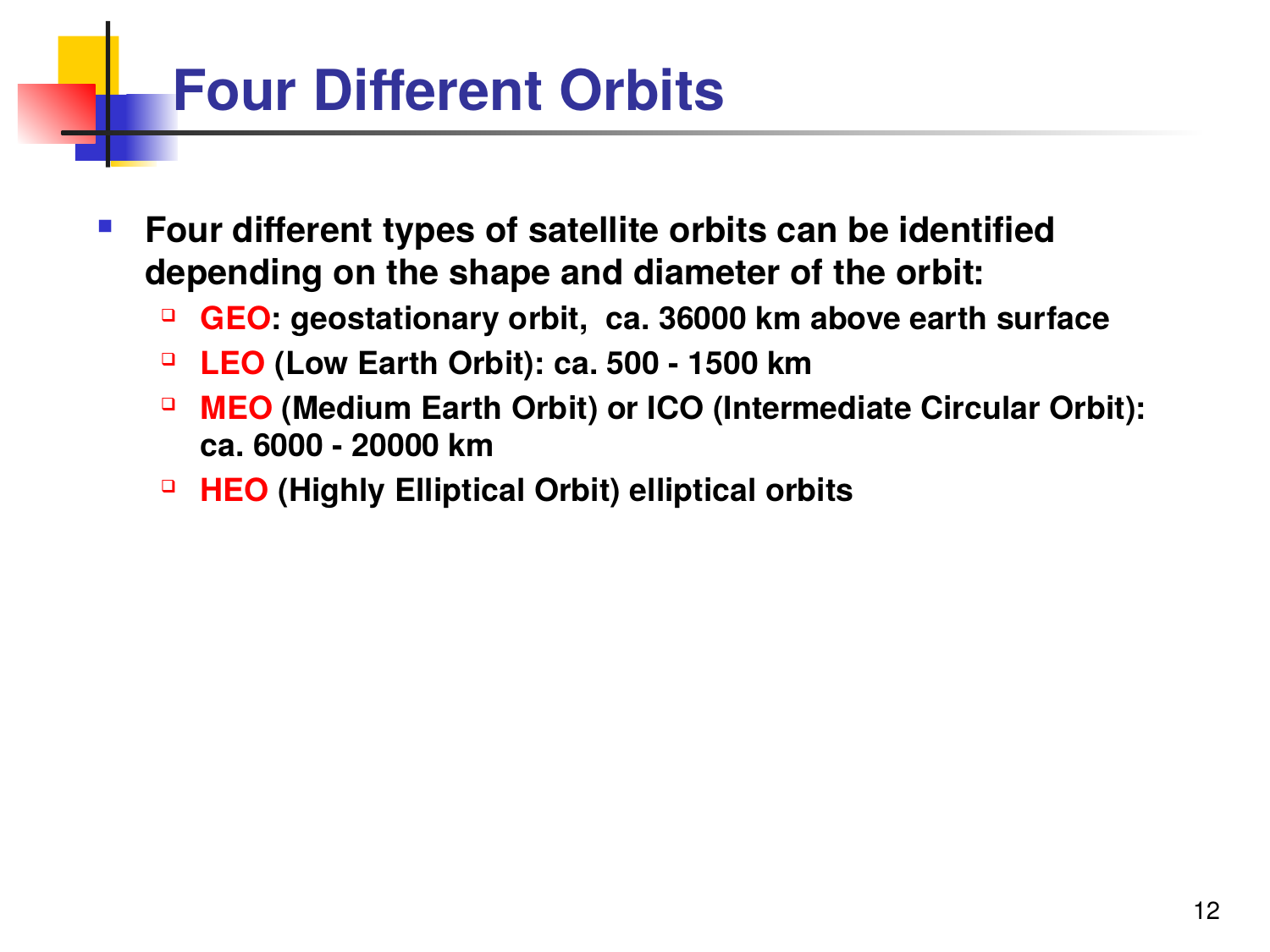

# Four Different Orbits
Four different types of satellite orbits can be identified depending on the shape and diameter of the orbit:
GEO: geostationary orbit,  ca. 36000 km above earth surface
LEO (Low Earth Orbit): ca. 500 - 1500 km
MEO (Medium Earth Orbit) or ICO (Intermediate Circular Orbit): ca. 6000 - 20000 km
HEO (Highly Elliptical Orbit) elliptical orbits

12